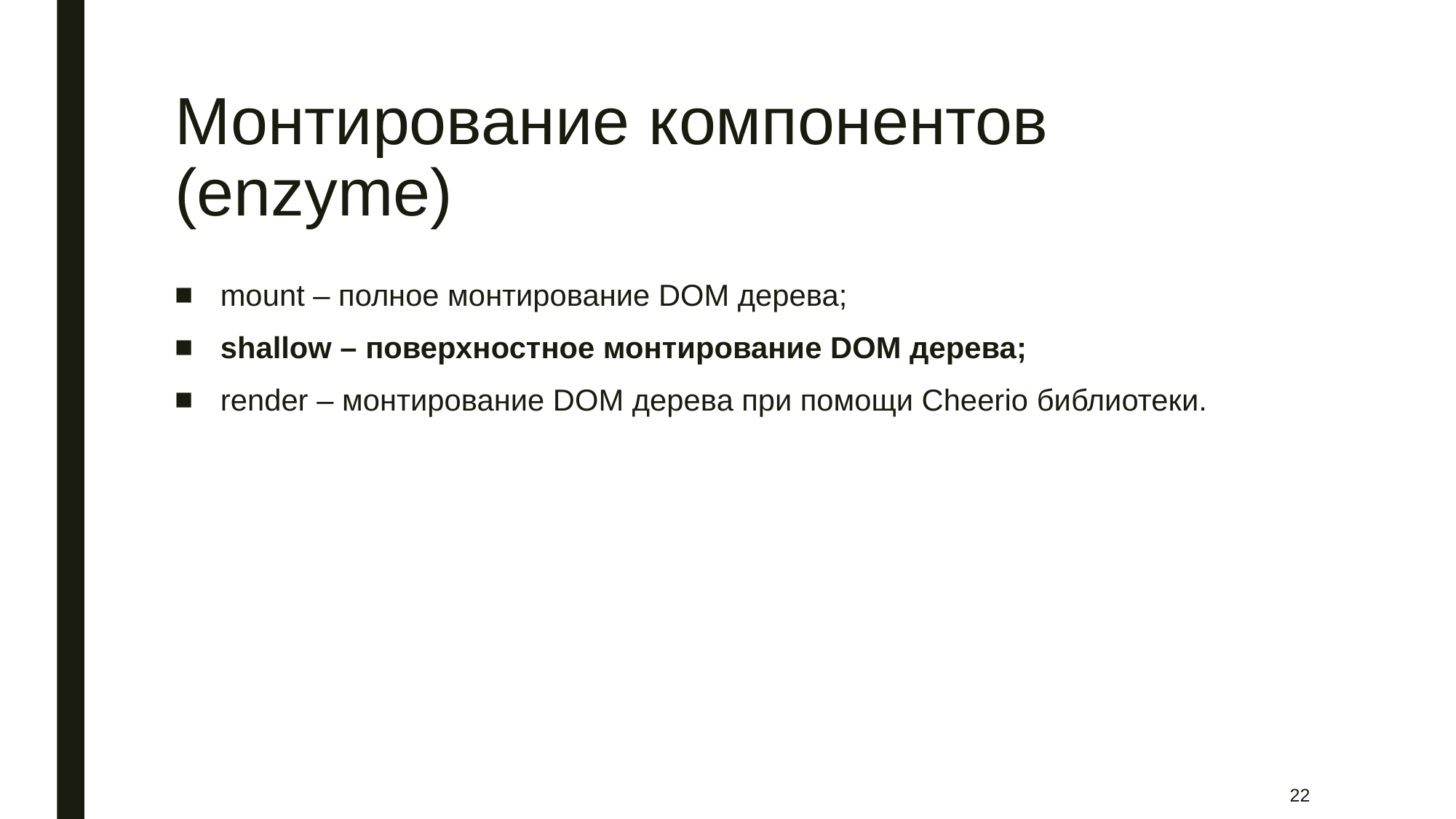

# Монтирование компонентов (enzyme)
mount – полное монтирование DOM дерева;
shallow – поверхностное монтирование DOM дерева;
render – монтирование DOM дерева при помощи Cheerio библиотеки.
22